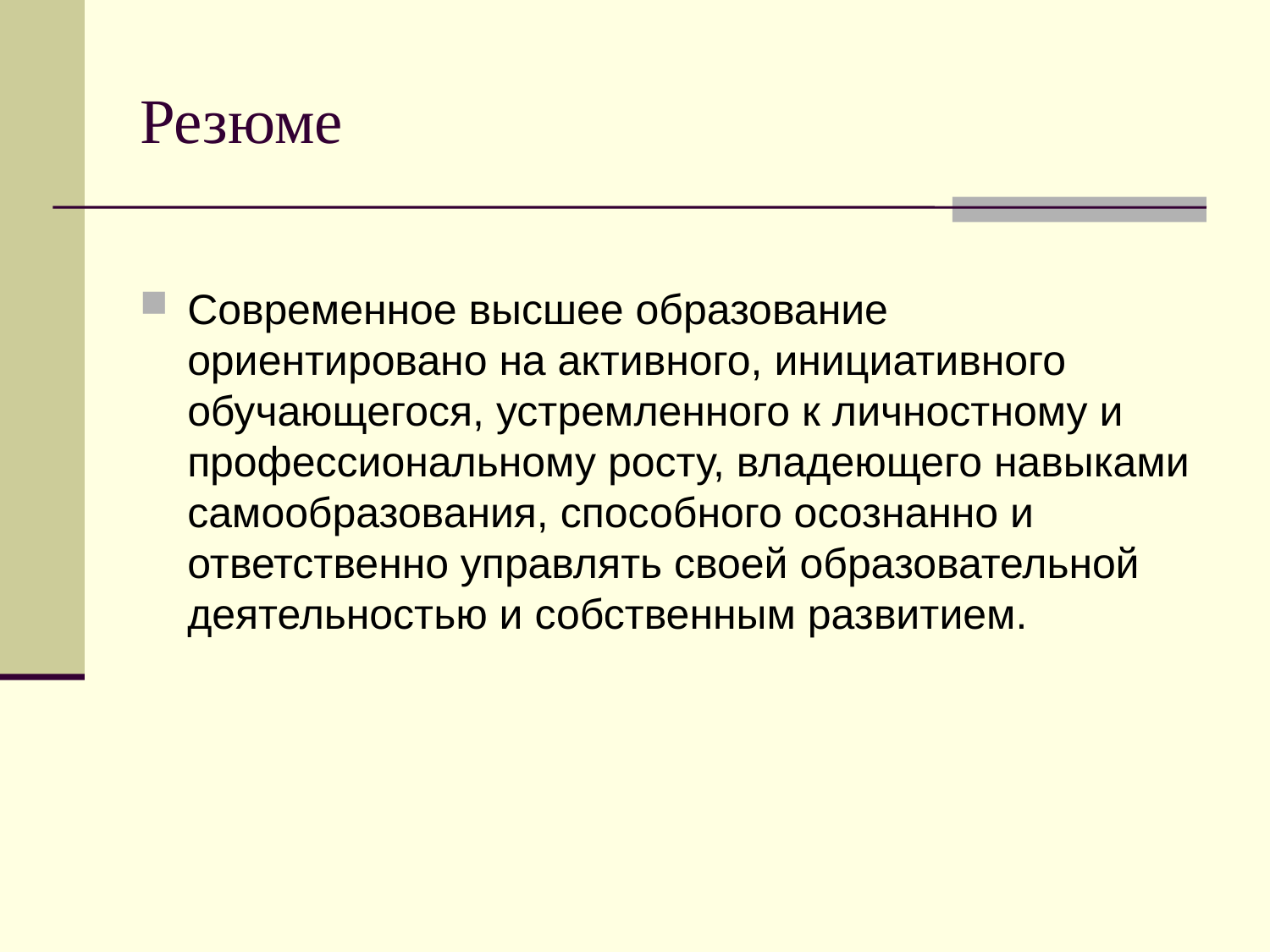

# Резюме
Современное высшее образование ориентировано на активного, инициативного обучающегося, устремленного к личностному и профессиональному росту, владеющего навыками самообразования, способного осознанно и ответственно управлять своей образовательной деятельностью и собственным развитием.